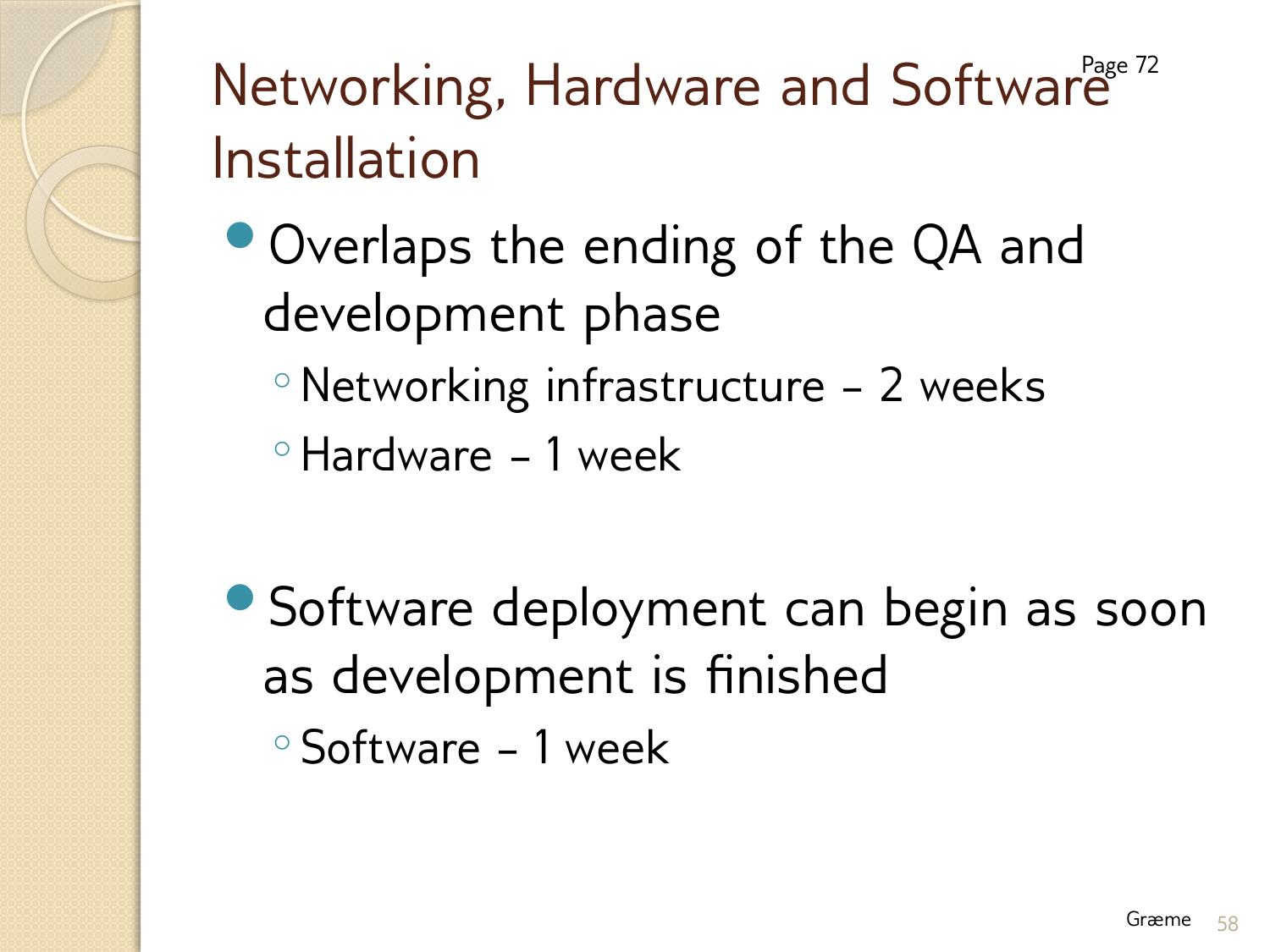

# Networking, Hardware and Software Installation
Page 72
Overlaps the ending of the QA and development phase
Networking infrastructure – 2 weeks
Hardware – 1 week

Software deployment can begin as soon as development is finished
Software – 1 week
58
Graeme